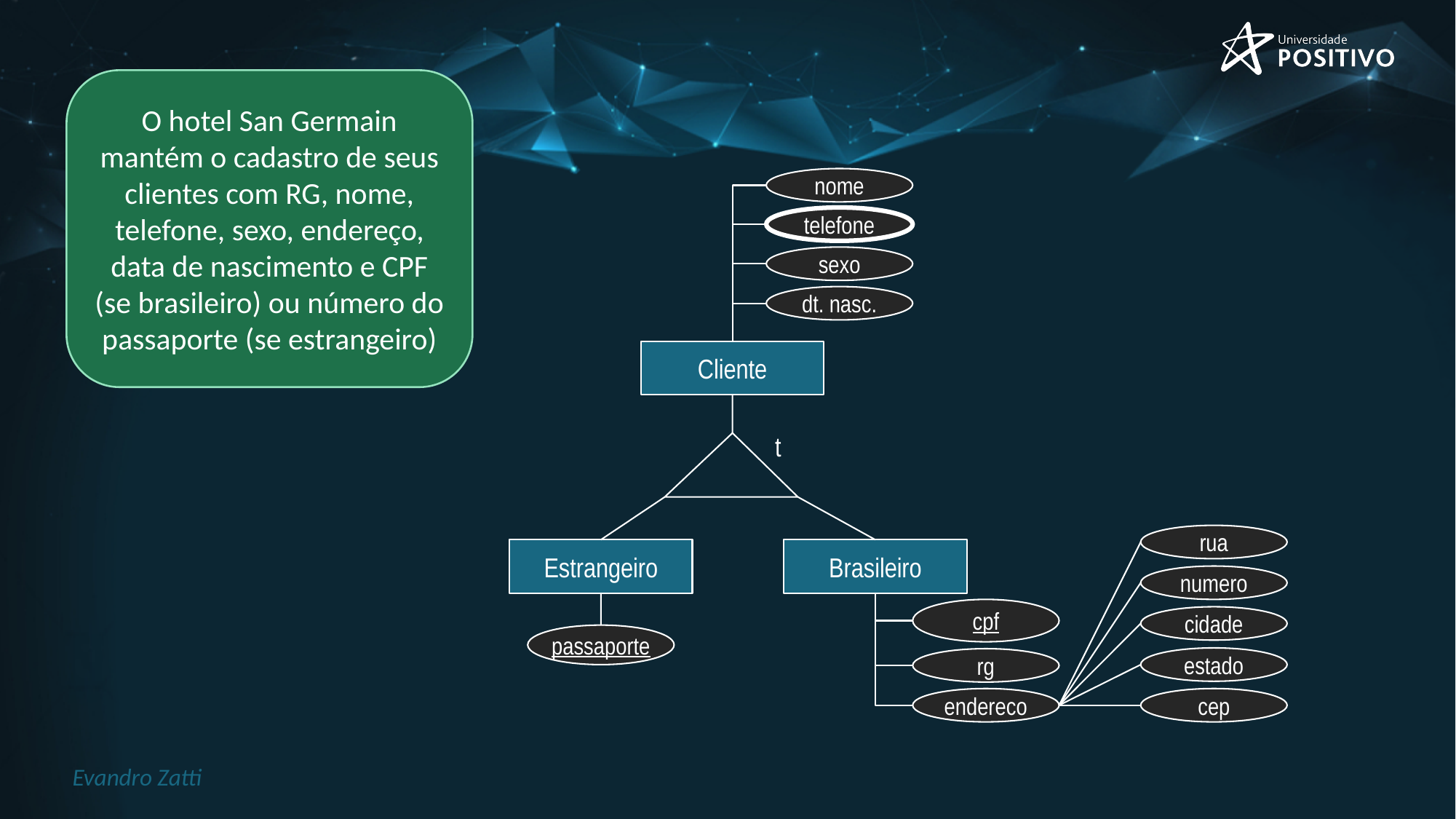

O hotel San Germain mantém o cadastro de seus clientes com RG, nome, telefone, sexo, endereço, data de nascimento e CPF (se brasileiro) ou número do passaporte (se estrangeiro)
nome
telefone
sexo
dt. nasc.
Cliente
t

rua
Estrangeiro
Brasileiro
numero
cpf
cidade
passaporte
estado
rg
cep
endereco